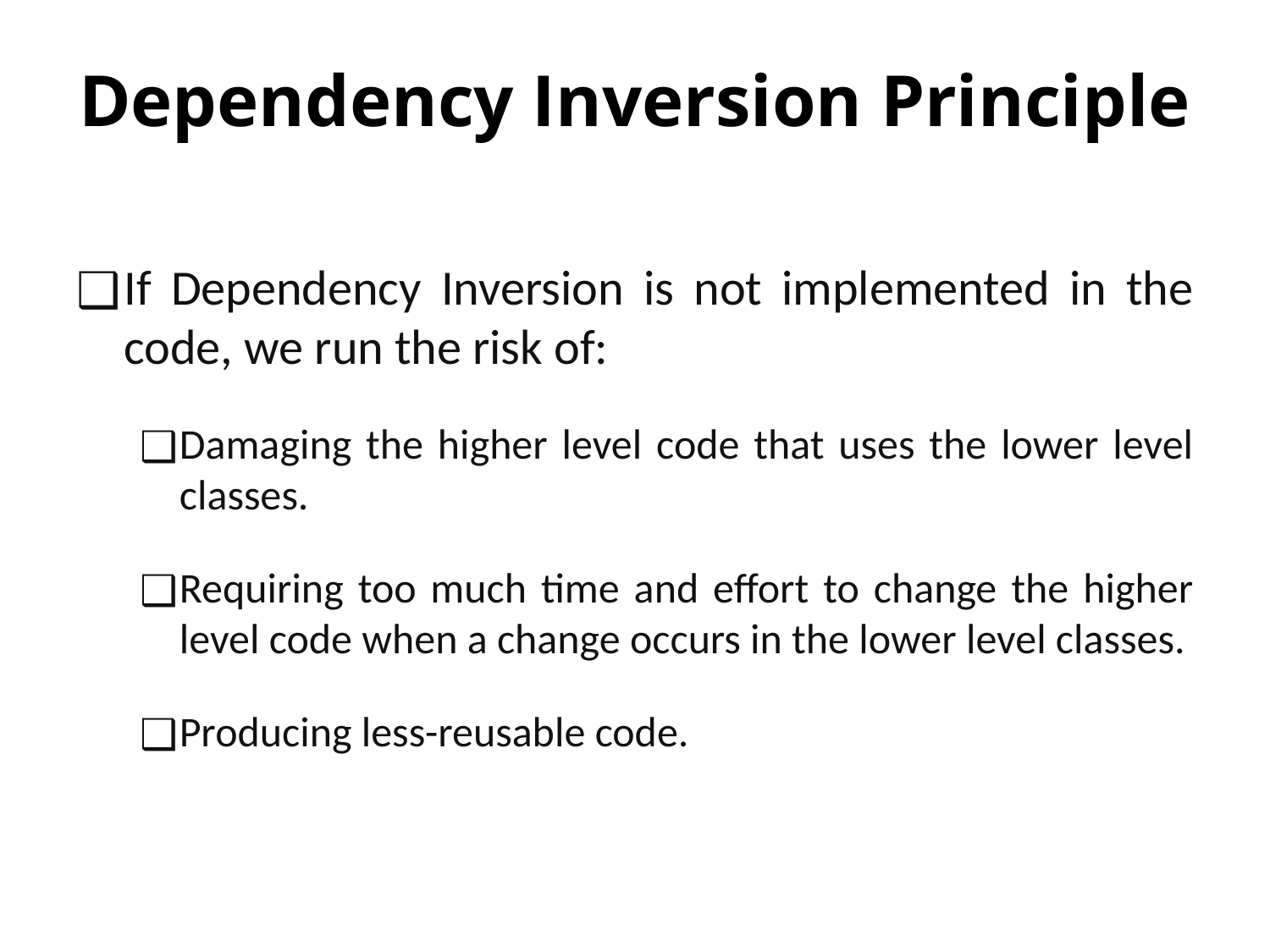

# Dependency Inversion Principle
If Dependency Inversion is not implemented in the code, we run the risk of:
Damaging the higher level code that uses the lower level classes.
Requiring too much time and effort to change the higher level code when a change occurs in the lower level classes.
Producing less-reusable code.